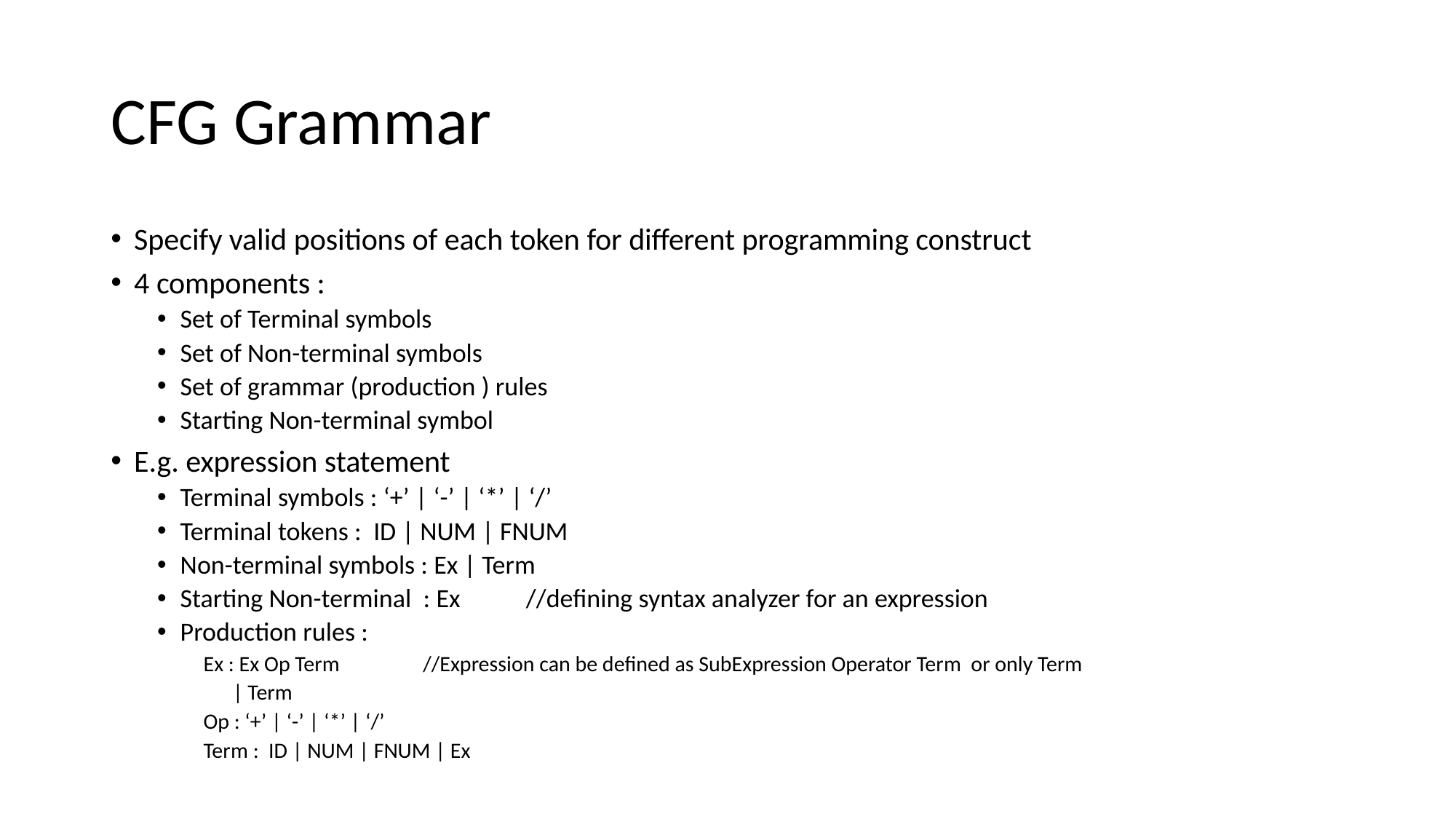

# CFG Grammar
Specify valid positions of each token for different programming construct
4 components :
Set of Terminal symbols
Set of Non-terminal symbols
Set of grammar (production ) rules
Starting Non-terminal symbol
E.g. expression statement
Terminal symbols : ‘+’ | ‘-’ | ‘*’ | ‘/’
Terminal tokens :  ID | NUM | FNUM
Non-terminal symbols : Ex | Term
Starting Non-terminal  : Ex           //defining syntax analyzer for an expression
Production rules :
Ex : Ex Op Term                 //Expression can be defined as SubExpression Operator Term  or only Term
      | Term
Op : ‘+’ | ‘-’ | ‘*’ | ‘/’
Term :  ID | NUM | FNUM | Ex